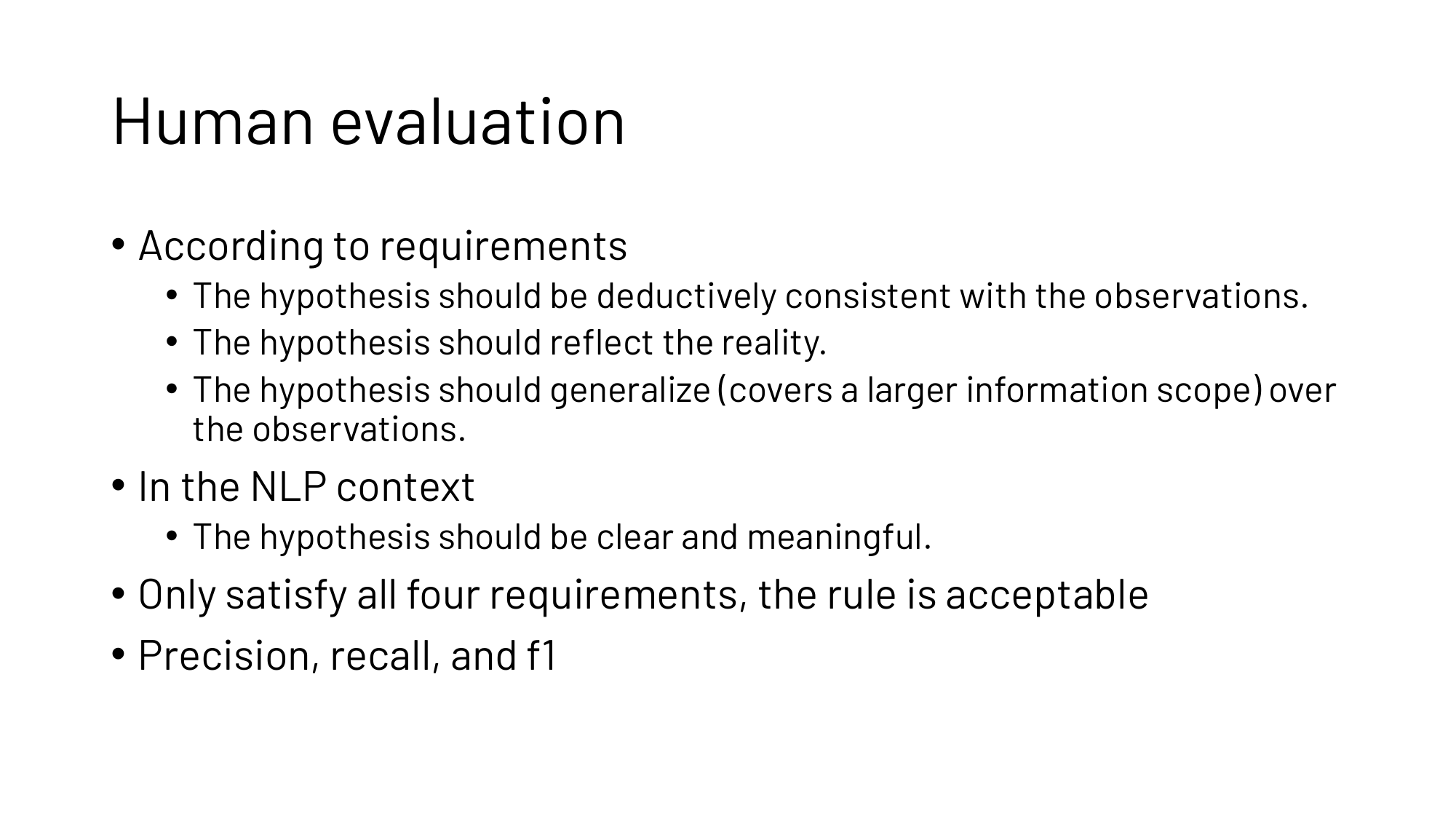

# Human evaluation
According to requirements
The hypothesis should be deductively consistent with the observations.
The hypothesis should reflect the reality.
The hypothesis should generalize (covers a larger information scope) over the observations.
In the NLP context
The hypothesis should be clear and meaningful.
Only satisfy all four requirements, the rule is acceptable
Precision, recall, and f1